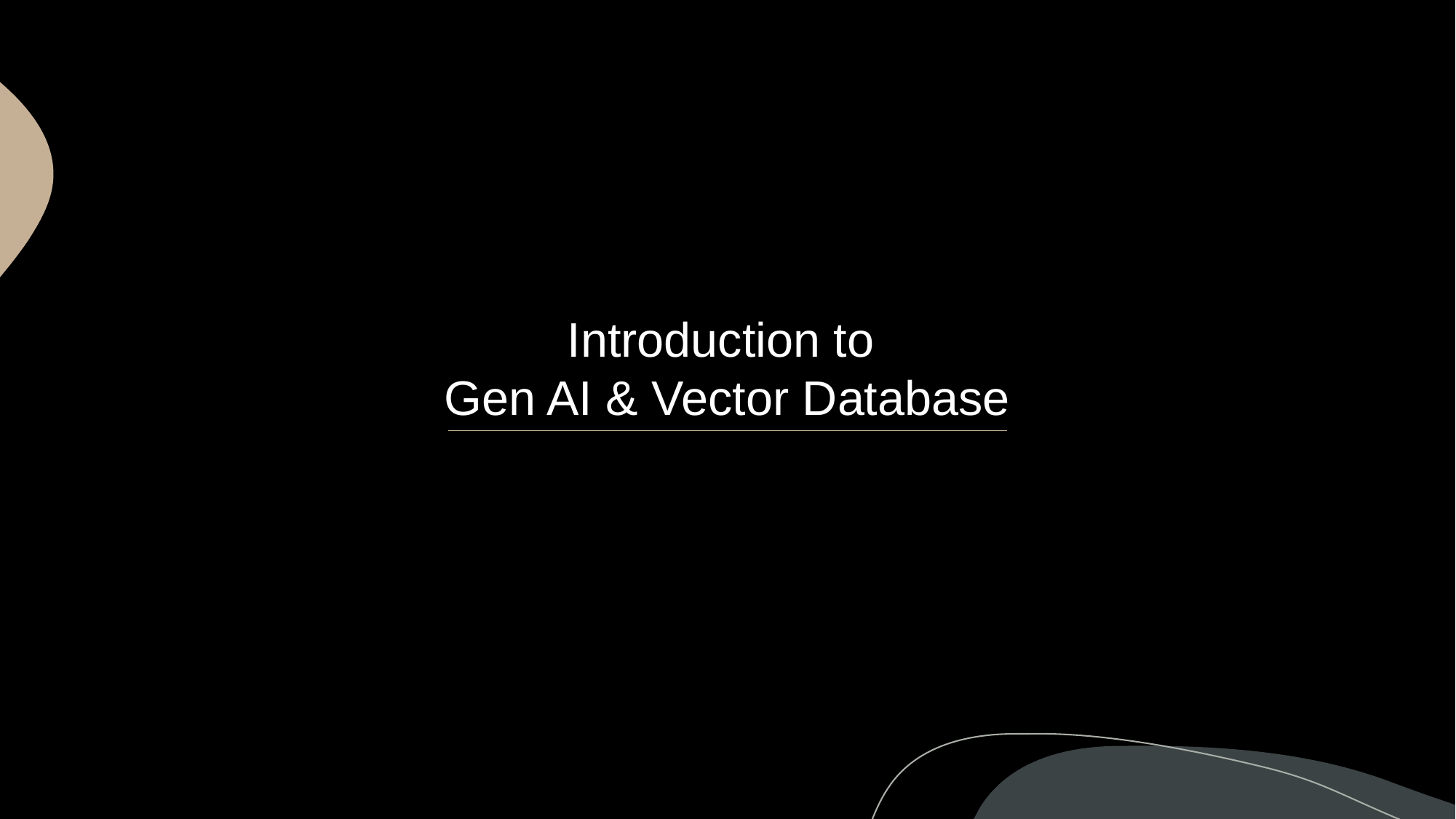

Introduction to
Gen AI & Vector Database